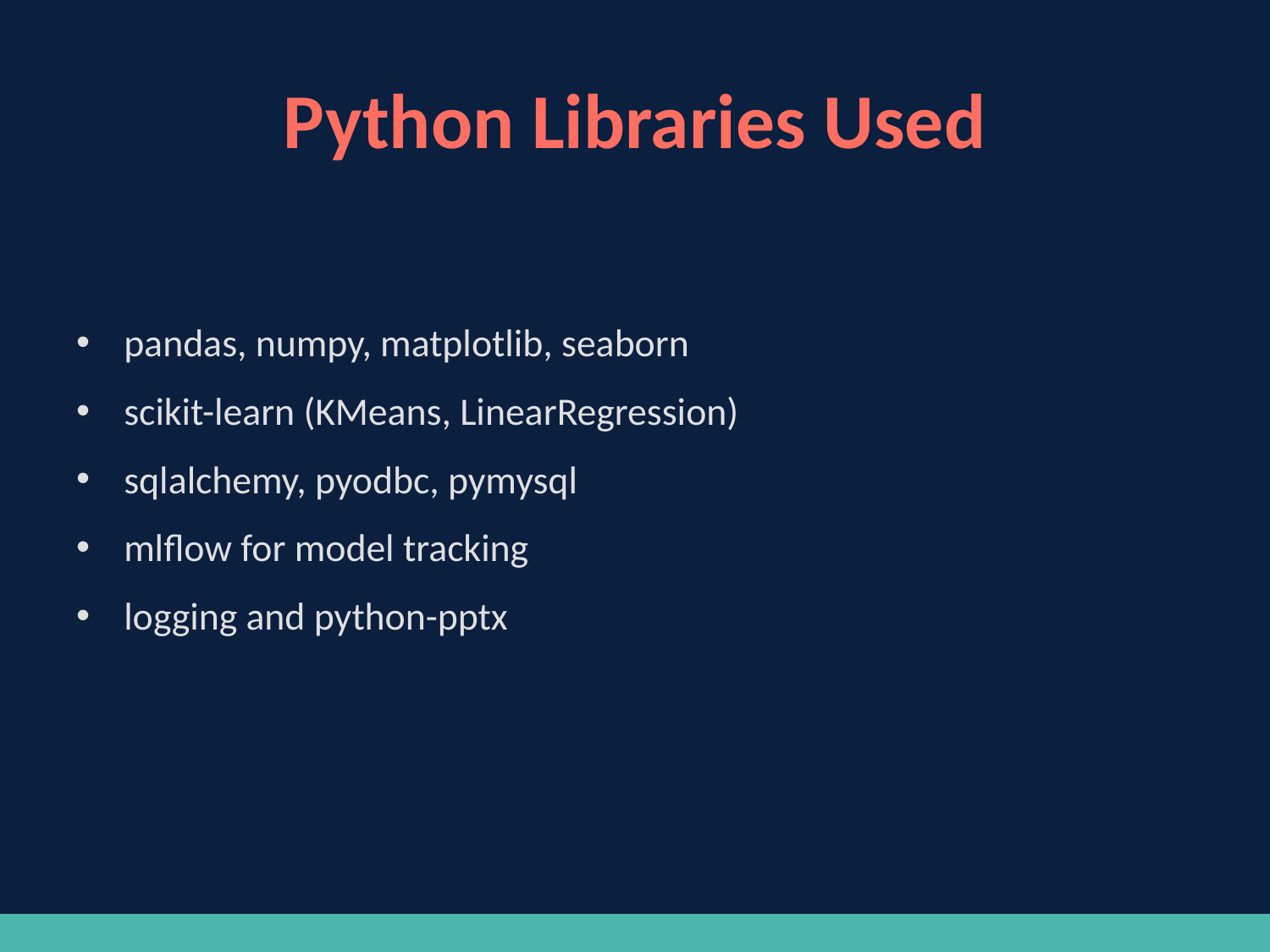

# Python Libraries Used

pandas, numpy, matplotlib, seaborn
scikit-learn (KMeans, LinearRegression)
sqlalchemy, pyodbc, pymysql
mlflow for model tracking
logging and python-pptx